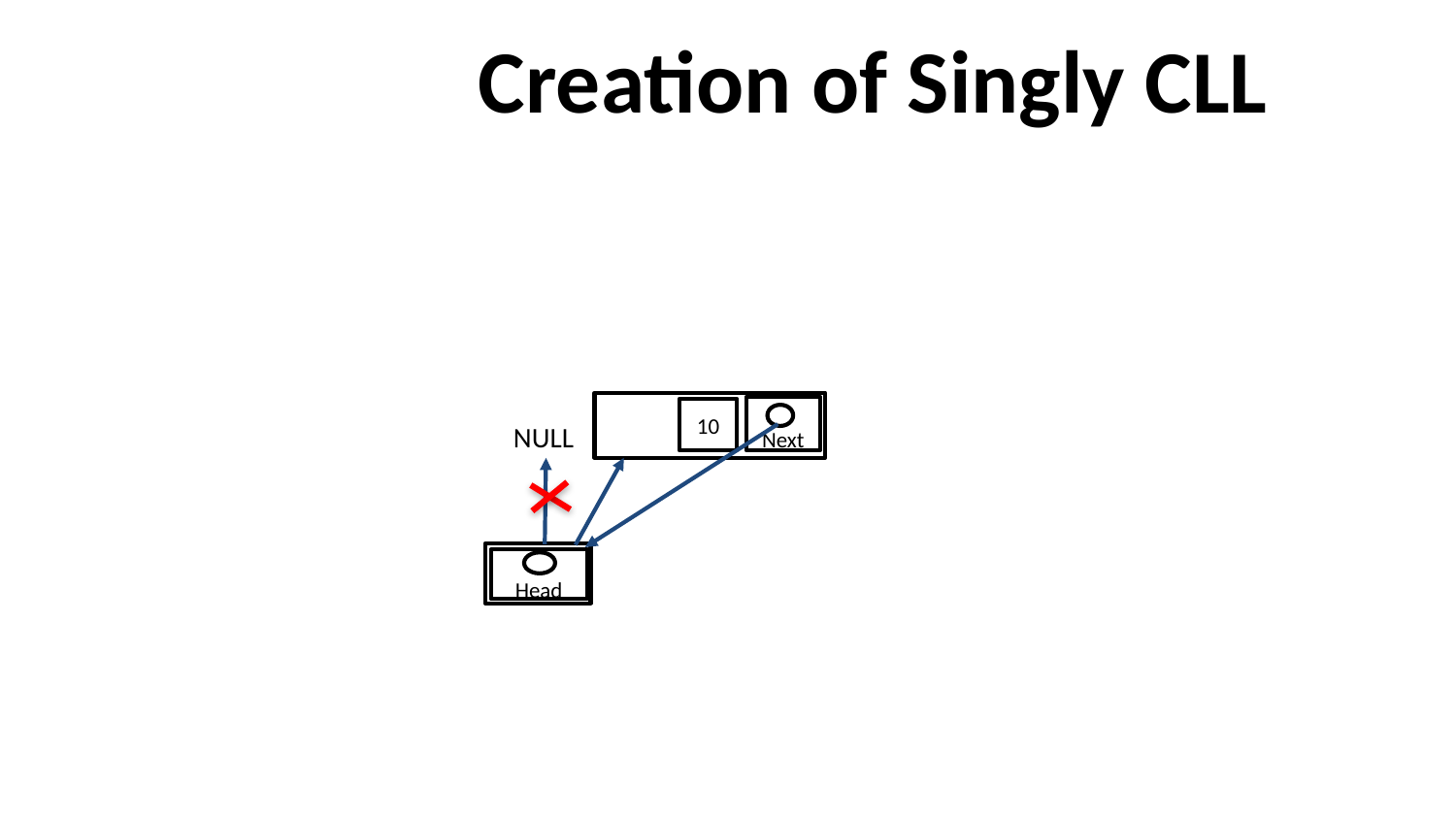

# Creation of Singly CLL

 Next
10

NULL

    Head